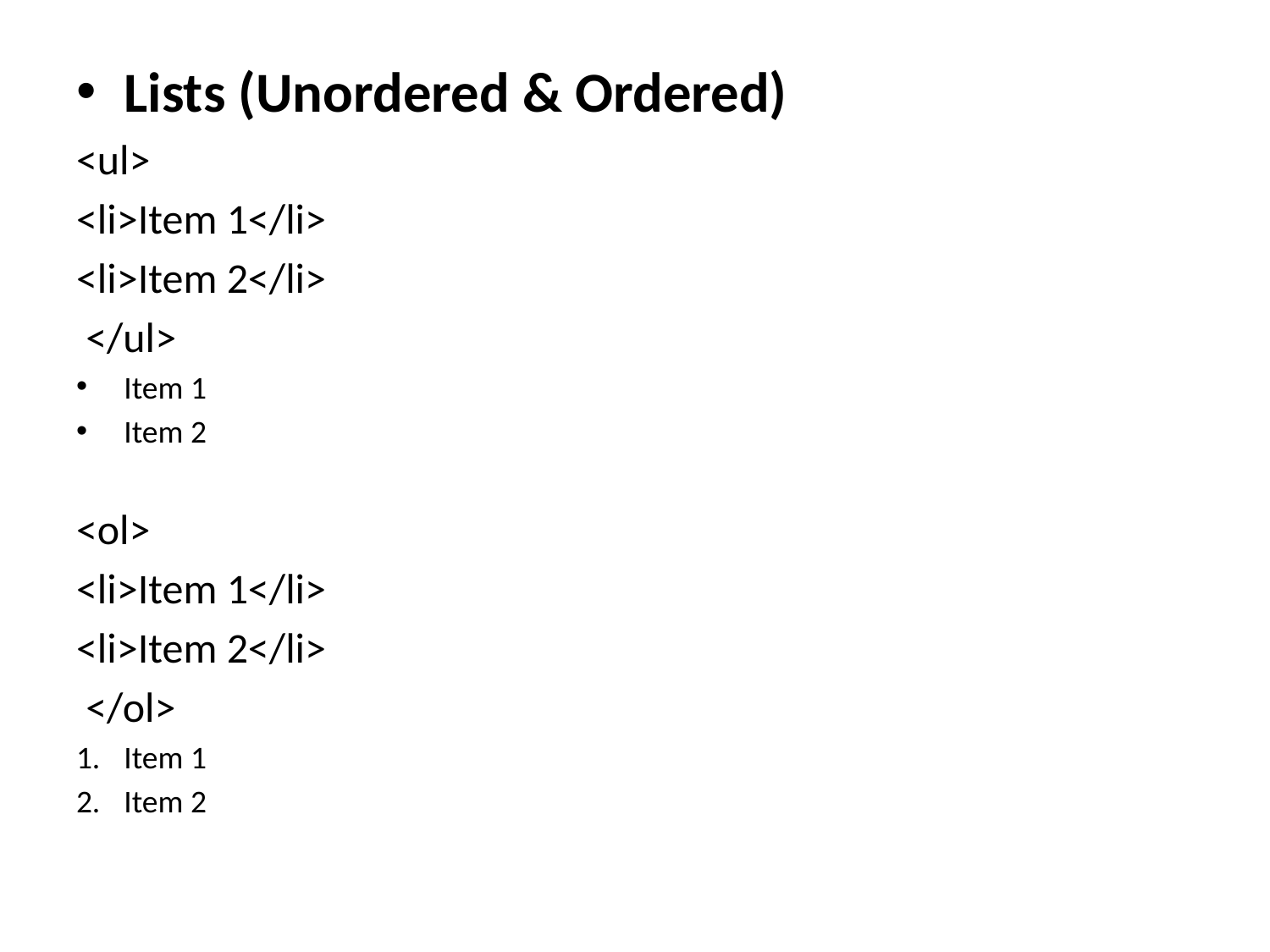

Lists (Unordered & Ordered)
<ul>
<li>Item 1</li>
<li>Item 2</li>
 </ul>
Item 1
Item 2

<ol>
<li>Item 1</li>
<li>Item 2</li>
 </ol>
Item 1
Item 2